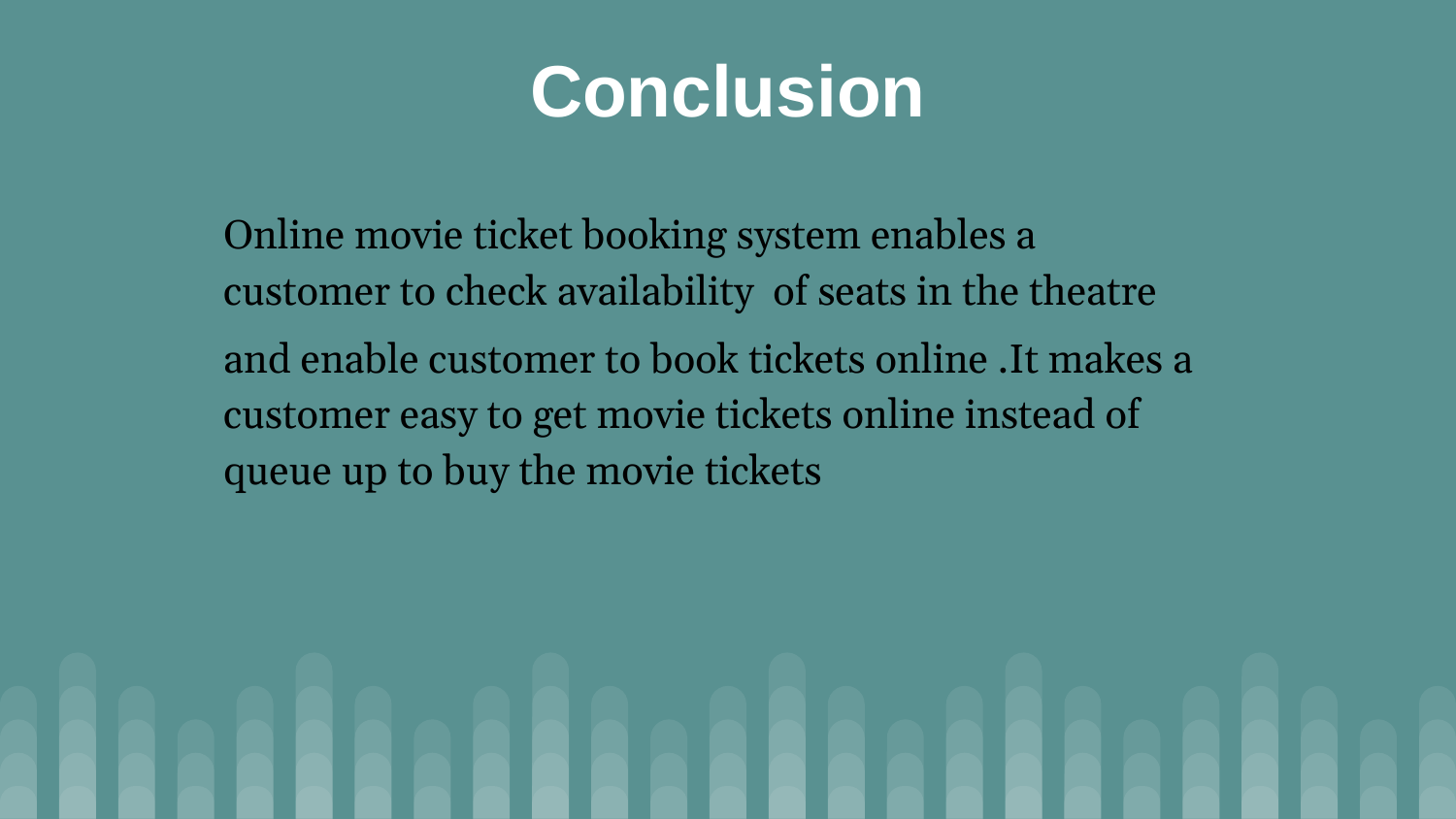

# Conclusion
Online movie ticket booking system enables a customer to check availability  of seats in the theatre
and enable customer to book tickets online .It makes a customer easy to get movie tickets online instead of queue up to buy the movie tickets